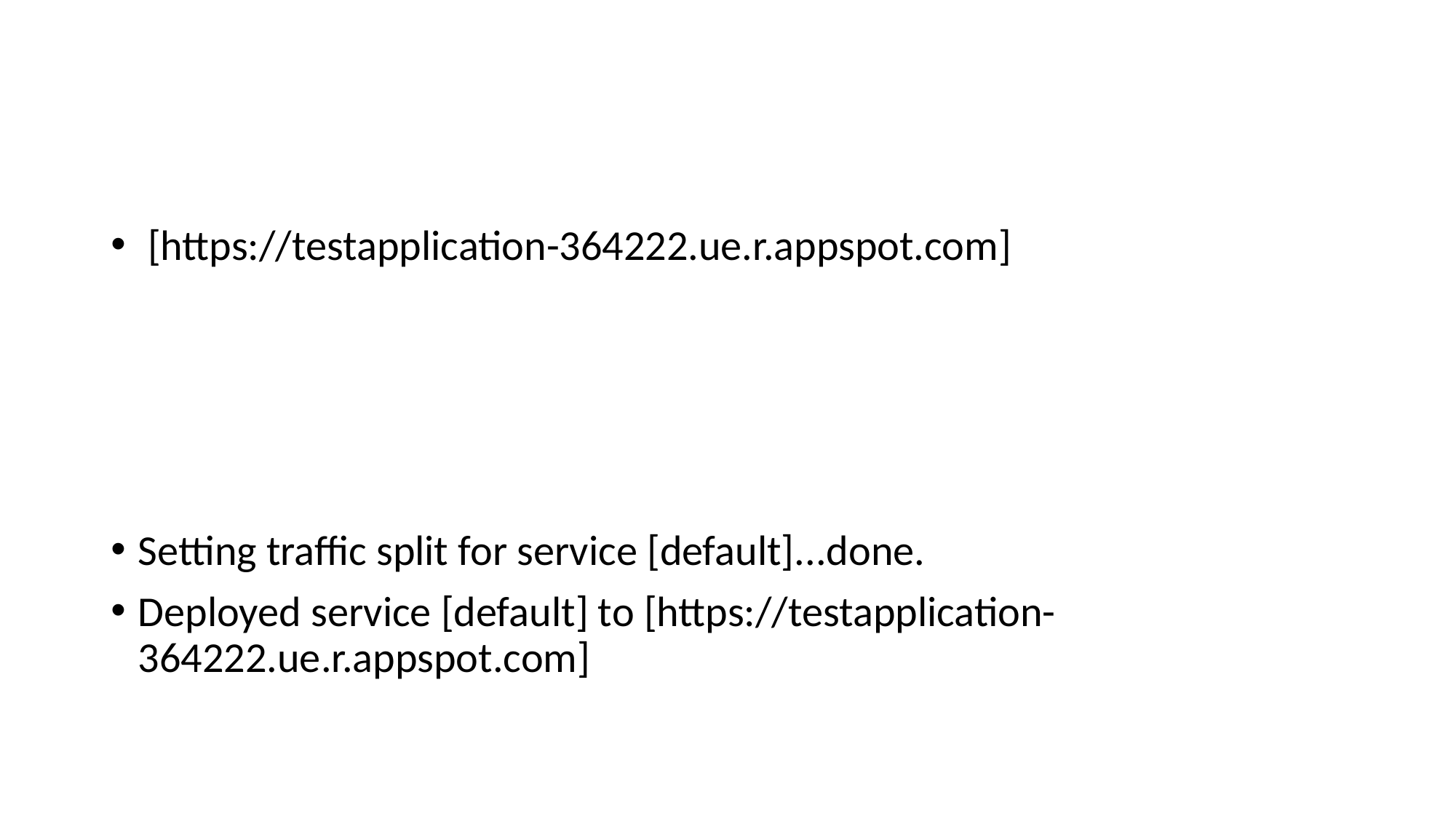

#
 [https://testapplication-364222.ue.r.appspot.com]

Setting traffic split for service [default]...done.
Deployed service [default] to [https://testapplication-364222.ue.r.appspot.com]